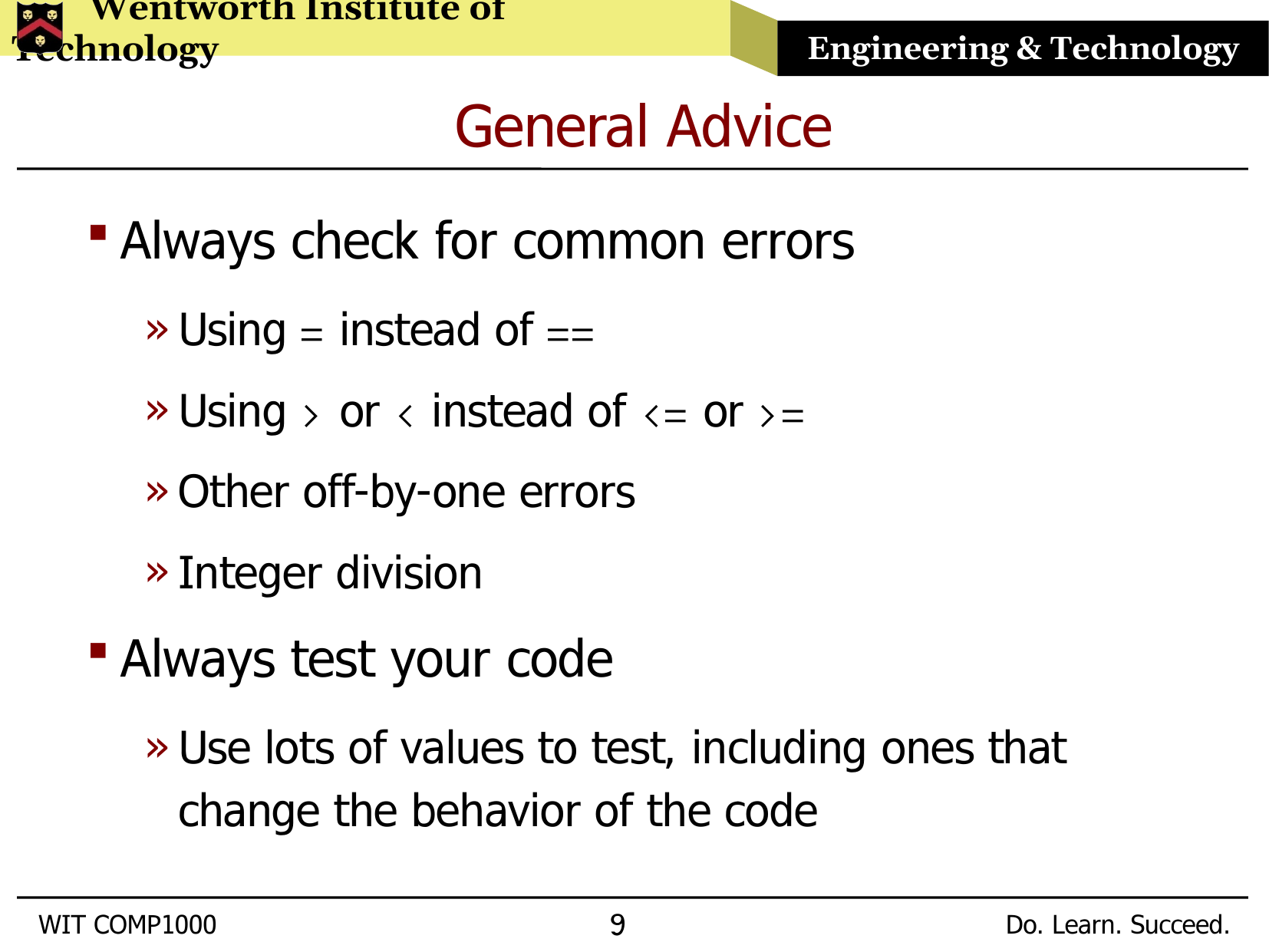

# General Advice
Always check for common errors
Using = instead of ==
Using > or < instead of <= or >=
Other off-by-one errors
Integer division
Always test your code
Use lots of values to test, including ones that change the behavior of the code